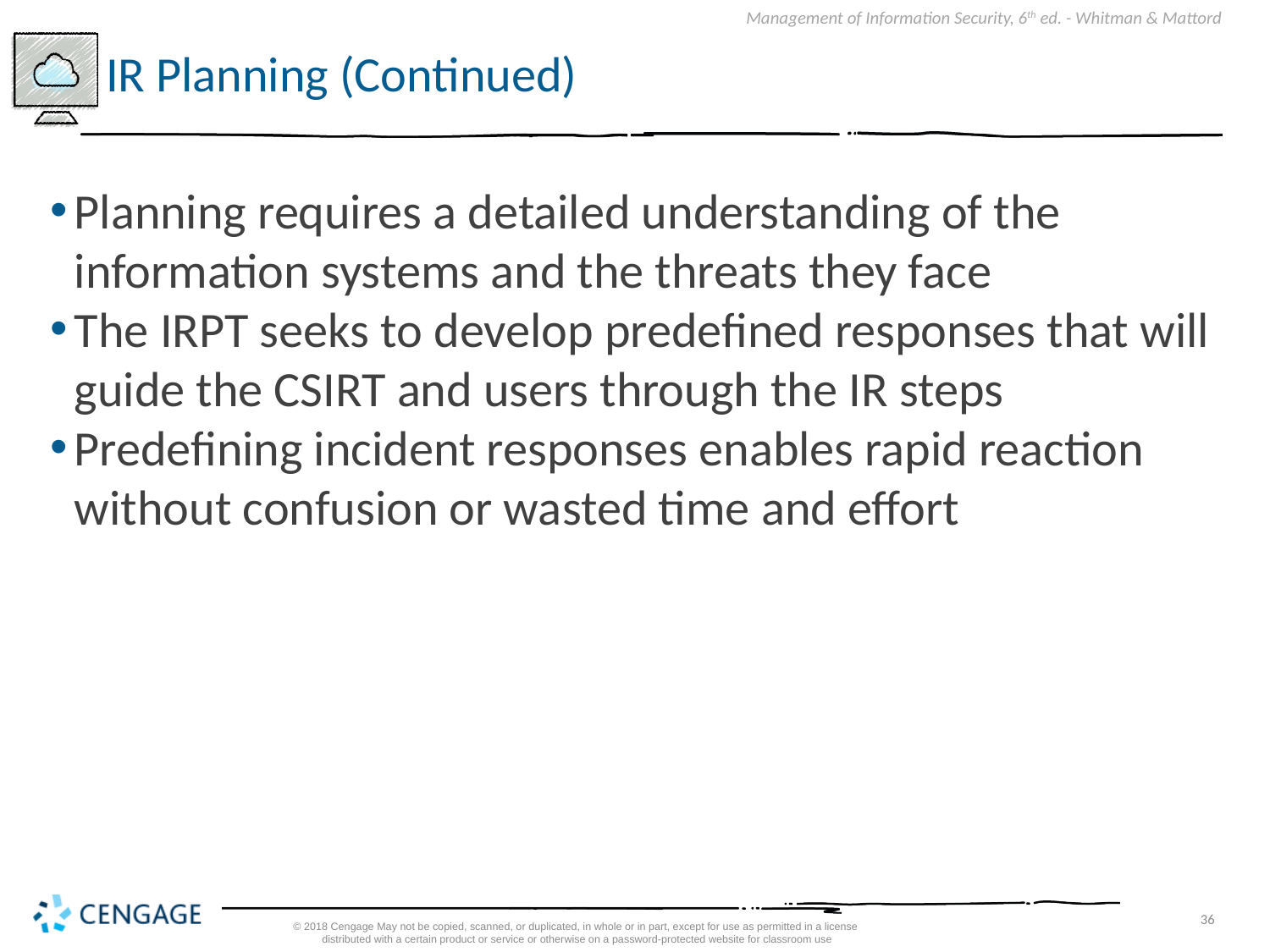

# IR Planning (Continued)
Planning requires a detailed understanding of the information systems and the threats they face
The IRPT seeks to develop predefined responses that will guide the CSIRT and users through the IR steps
Predefining incident responses enables rapid reaction without confusion or wasted time and effort